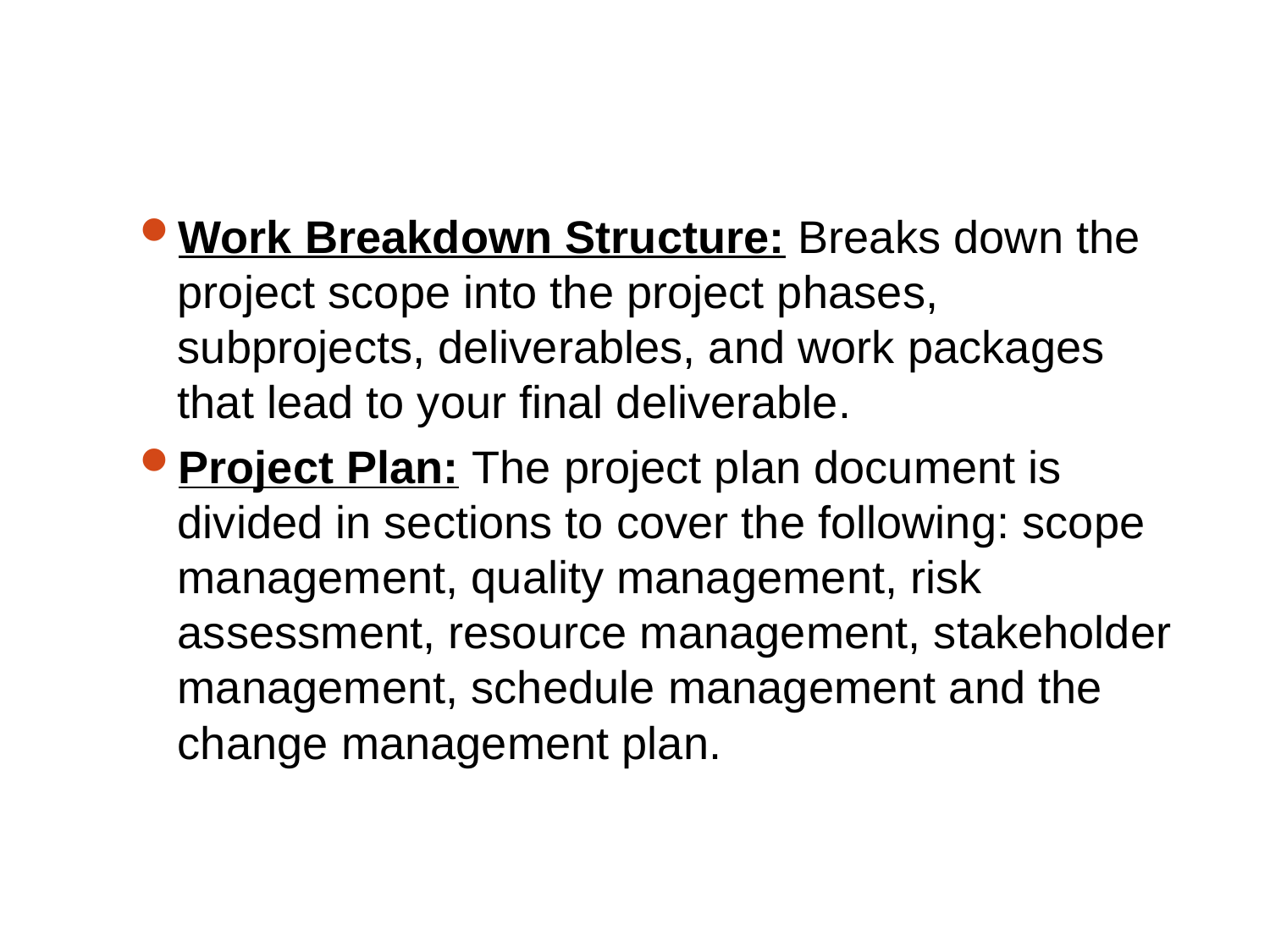

#
Work Breakdown Structure: Breaks down the project scope into the project phases, subprojects, deliverables, and work packages that lead to your final deliverable.
Project Plan: The project plan document is divided in sections to cover the following: scope management, quality management, risk assessment, resource management, stakeholder management, schedule management and the change management plan.